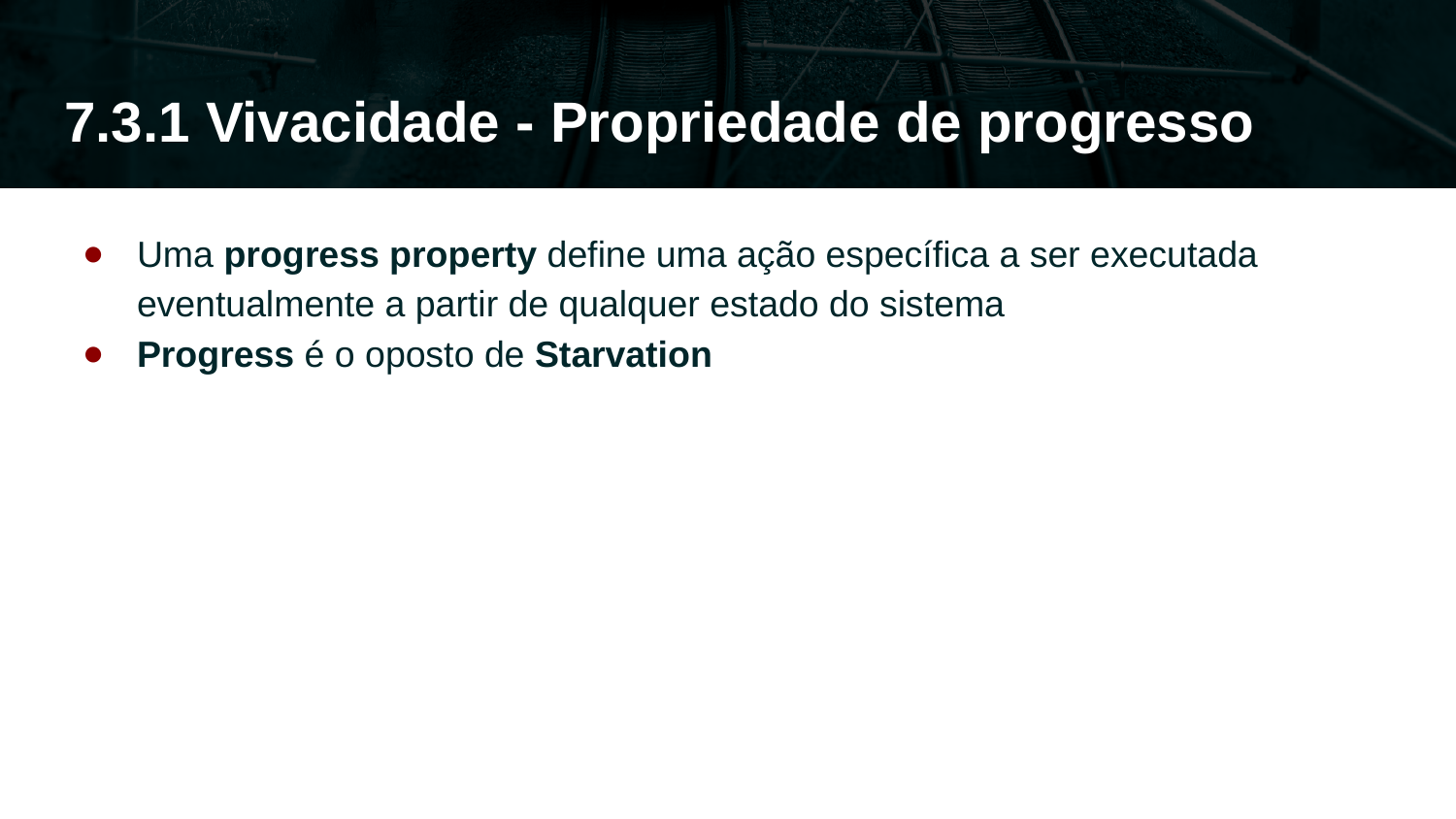

# 7.3.1 Vivacidade - Propriedade de progresso
Uma progress property define uma ação específica a ser executada eventualmente a partir de qualquer estado do sistema
Progress é o oposto de Starvation